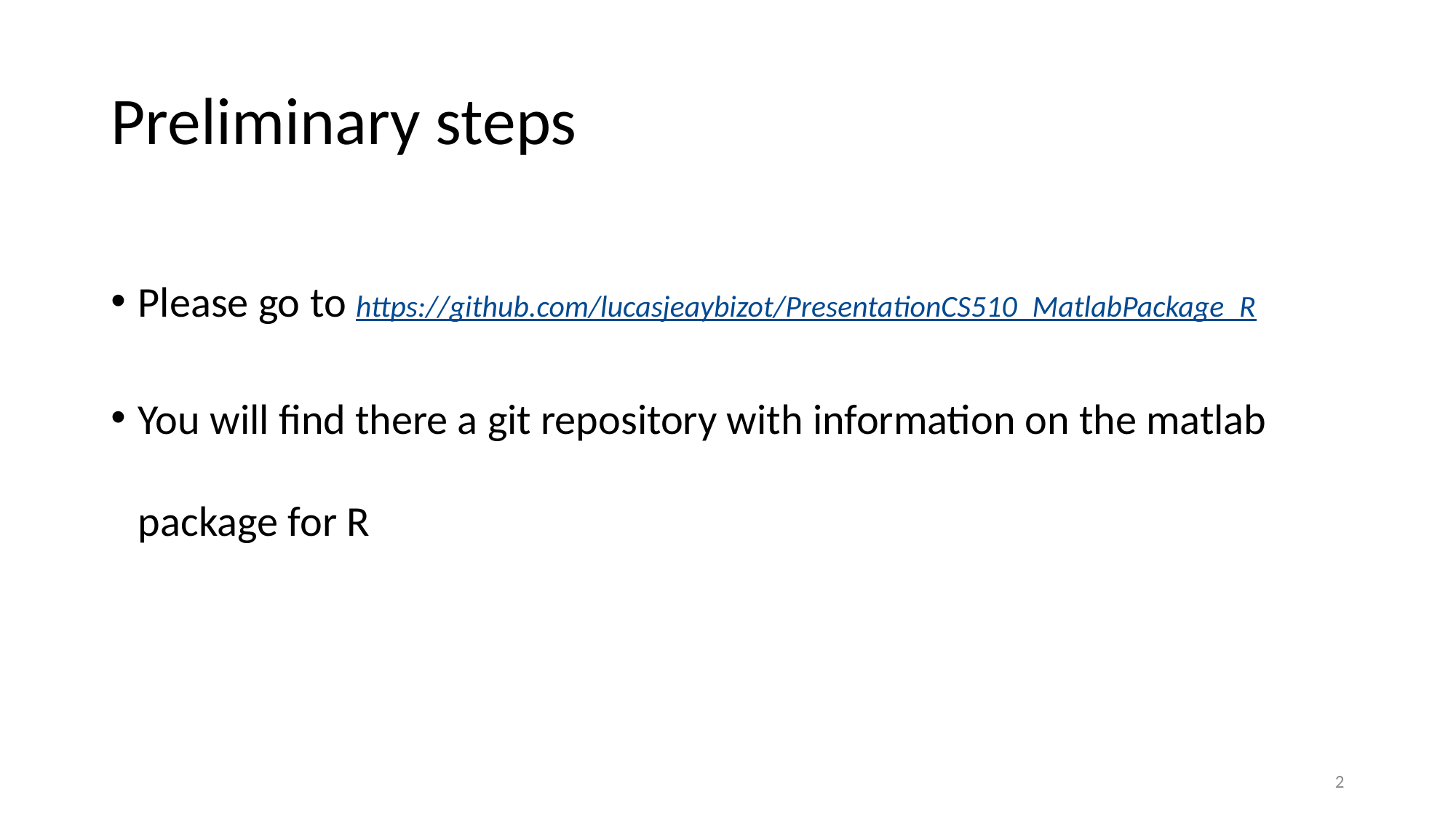

# Preliminary steps
Please go to https://github.com/lucasjeaybizot/PresentationCS510_MatlabPackage_R
You will find there a git repository with information on the matlab package for R
2